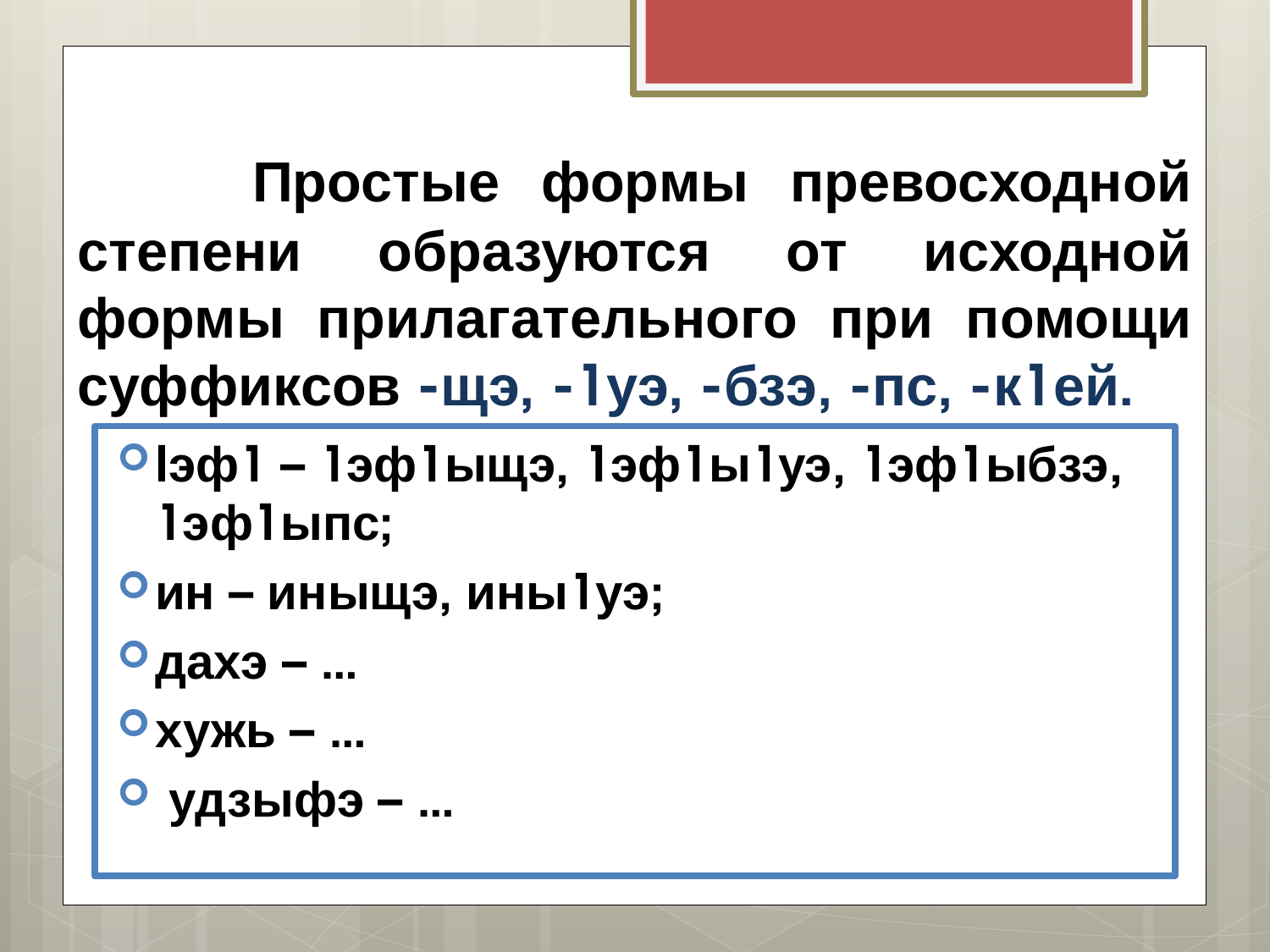

# Простые формы превосходной степени образуются от исходной формы прилагательного при помощи суффиксов -щэ, -1уэ, -бзэ, -пс, -к1ей.

Iэф1 – 1эф1ыщэ, 1эф1ы1уэ, 1эф1ыбзэ, 1эф1ыпс;
ин – иныщэ, ины1уэ;
дахэ – …
хужь – …
 удзыфэ – …